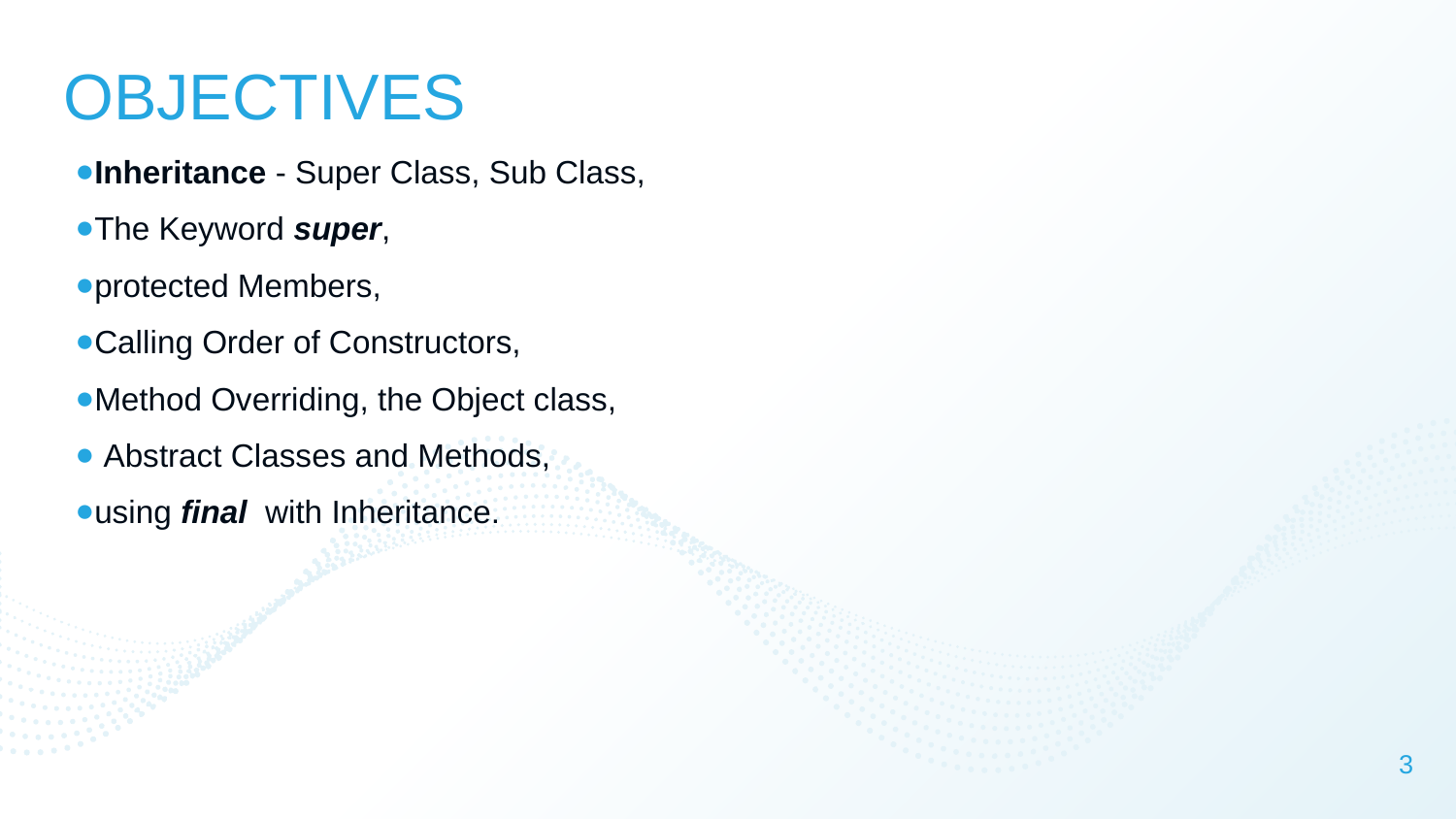

# OBJECTIVES
Inheritance - Super Class, Sub Class,
The Keyword super,
protected Members,
Calling Order of Constructors,
Method Overriding, the Object class,
 Abstract Classes and Methods,
using final  with Inheritance.

3